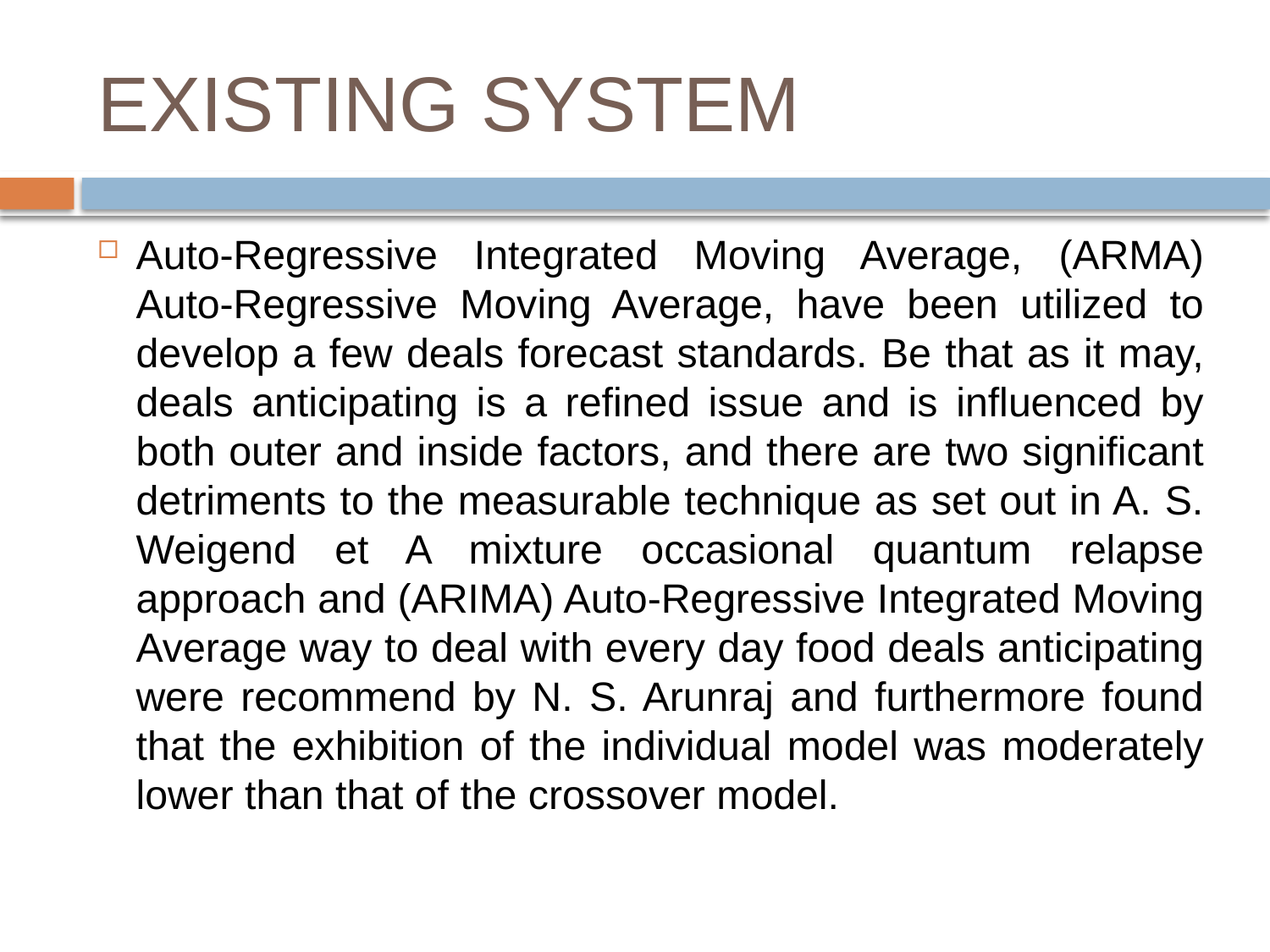

# EXISTING SYSTEM
Auto-Regressive Integrated Moving Average, (ARMA) Auto-Regressive Moving Average, have been utilized to develop a few deals forecast standards. Be that as it may, deals anticipating is a refined issue and is influenced by both outer and inside factors, and there are two significant detriments to the measurable technique as set out in A. S. Weigend et A mixture occasional quantum relapse approach and (ARIMA) Auto-Regressive Integrated Moving Average way to deal with every day food deals anticipating were recommend by N. S. Arunraj and furthermore found that the exhibition of the individual model was moderately lower than that of the crossover model.